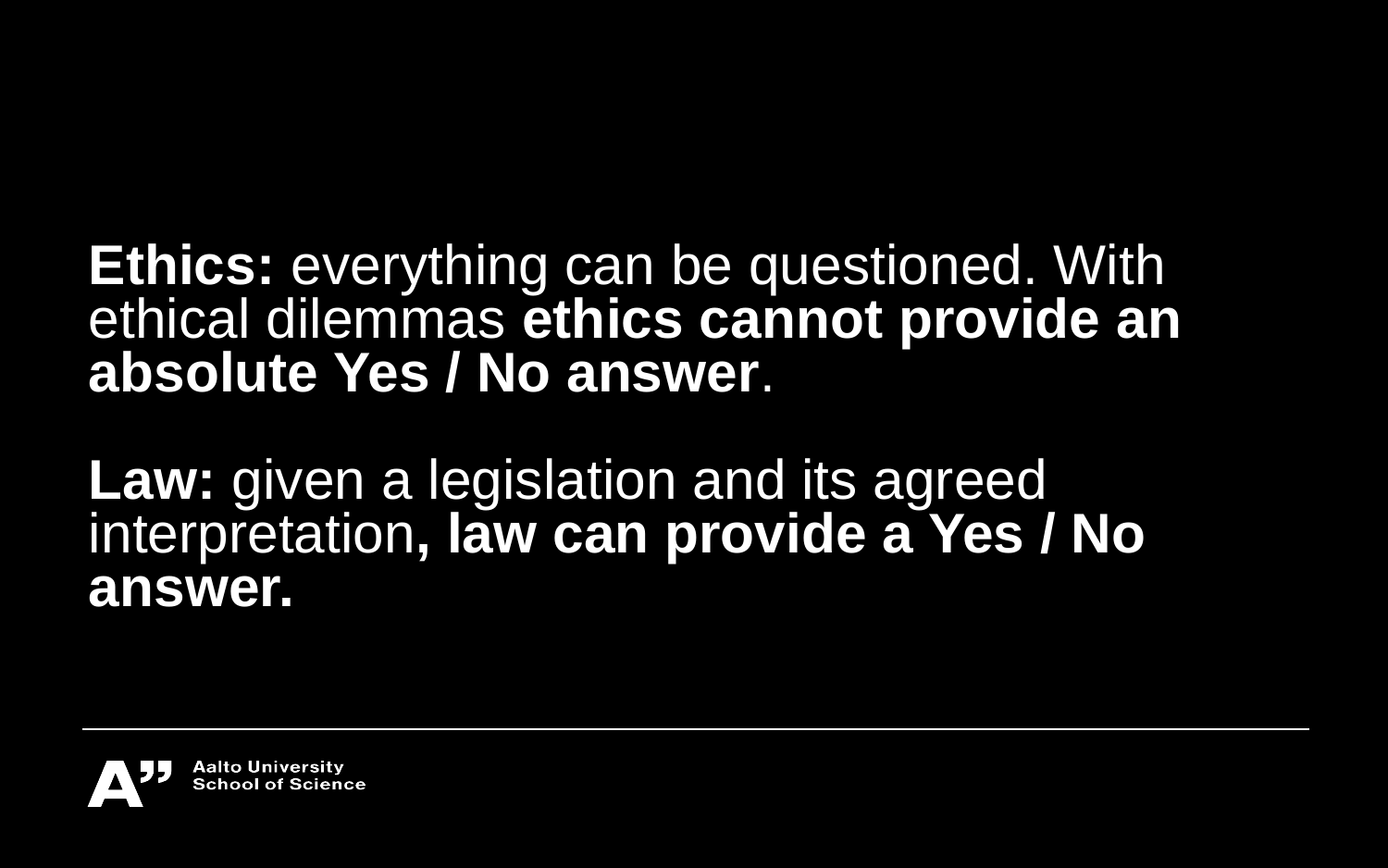

# Ethics: everything can be questioned. With ethical dilemmas ethics cannot provide an absolute Yes / No answer.

Law: given a legislation and its agreed interpretation, law can provide a Yes / No answer.